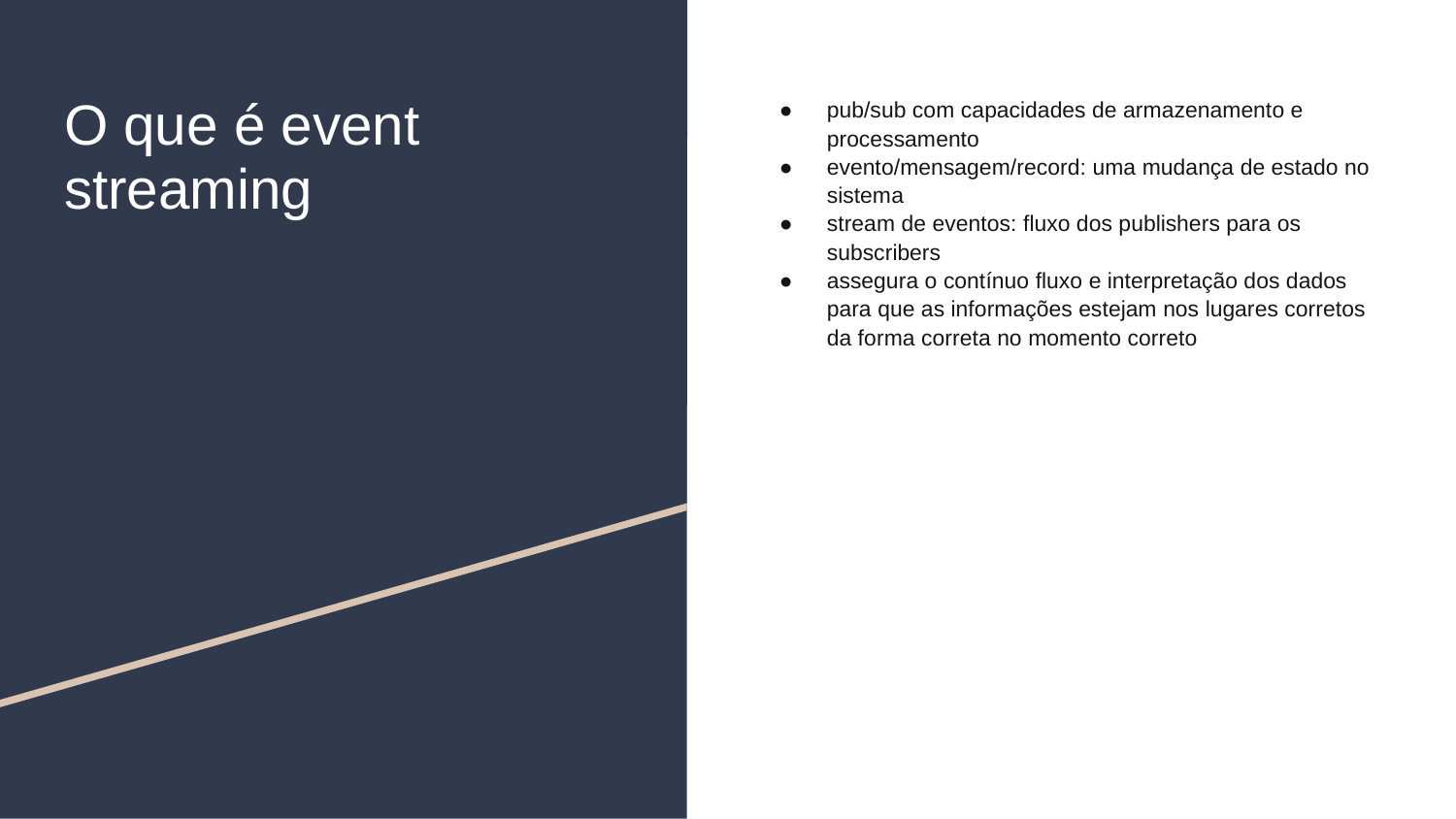

# O que é event streaming
pub/sub com capacidades de armazenamento e processamento
evento/mensagem/record: uma mudança de estado no sistema
stream de eventos: fluxo dos publishers para os subscribers
assegura o contínuo fluxo e interpretação dos dados para que as informações estejam nos lugares corretos da forma correta no momento correto